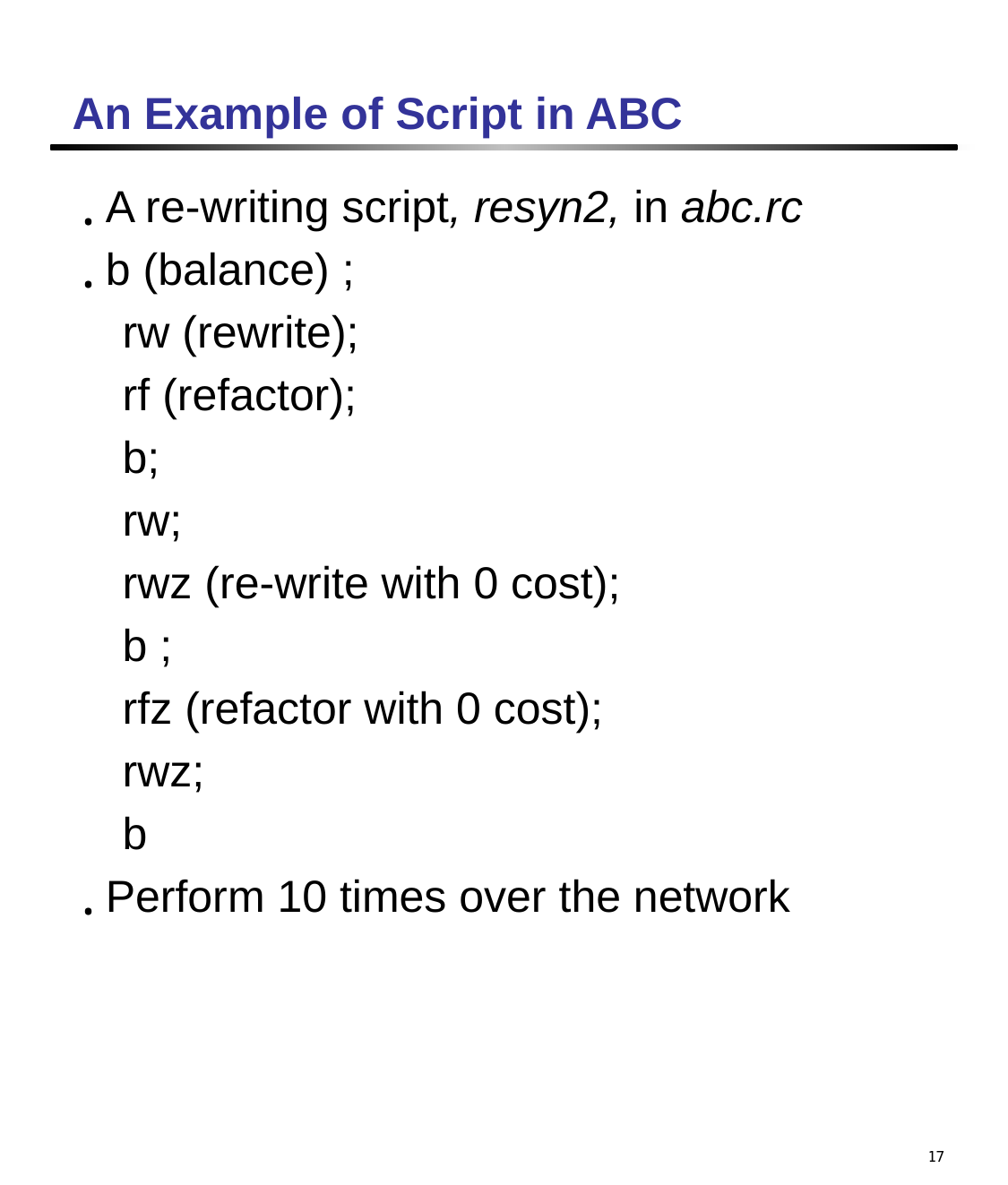

# An Example of Script in ABC
A re-writing script, resyn2, in abc.rc
b (balance) ;
    rw (rewrite);
    rf (refactor);
    b;
    rw;
    rwz (re-write with 0 cost);
    b ;
    rfz (refactor with 0 cost);
    rwz;
    b
Perform 10 times over the network
17